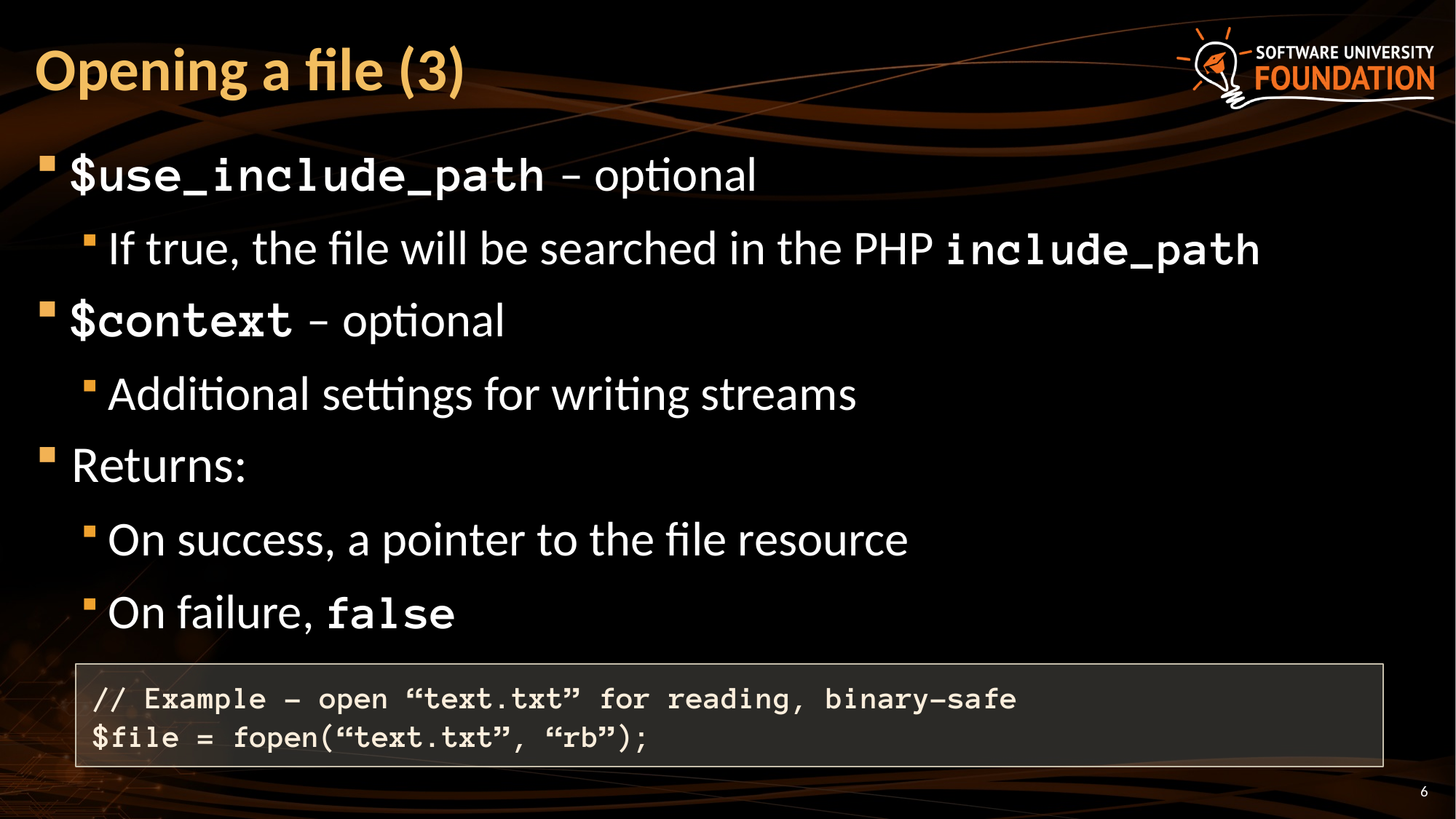

# Opening a file (3)
$use_include_path – optional
If true, the file will be searched in the PHP include_path
$context – optional
Additional settings for writing streams
Returns:
On success, a pointer to the file resource
On failure, false

// Example – open “text.txt” for reading, binary-safe
$file = fopen(“text.txt”, “rb”);
6